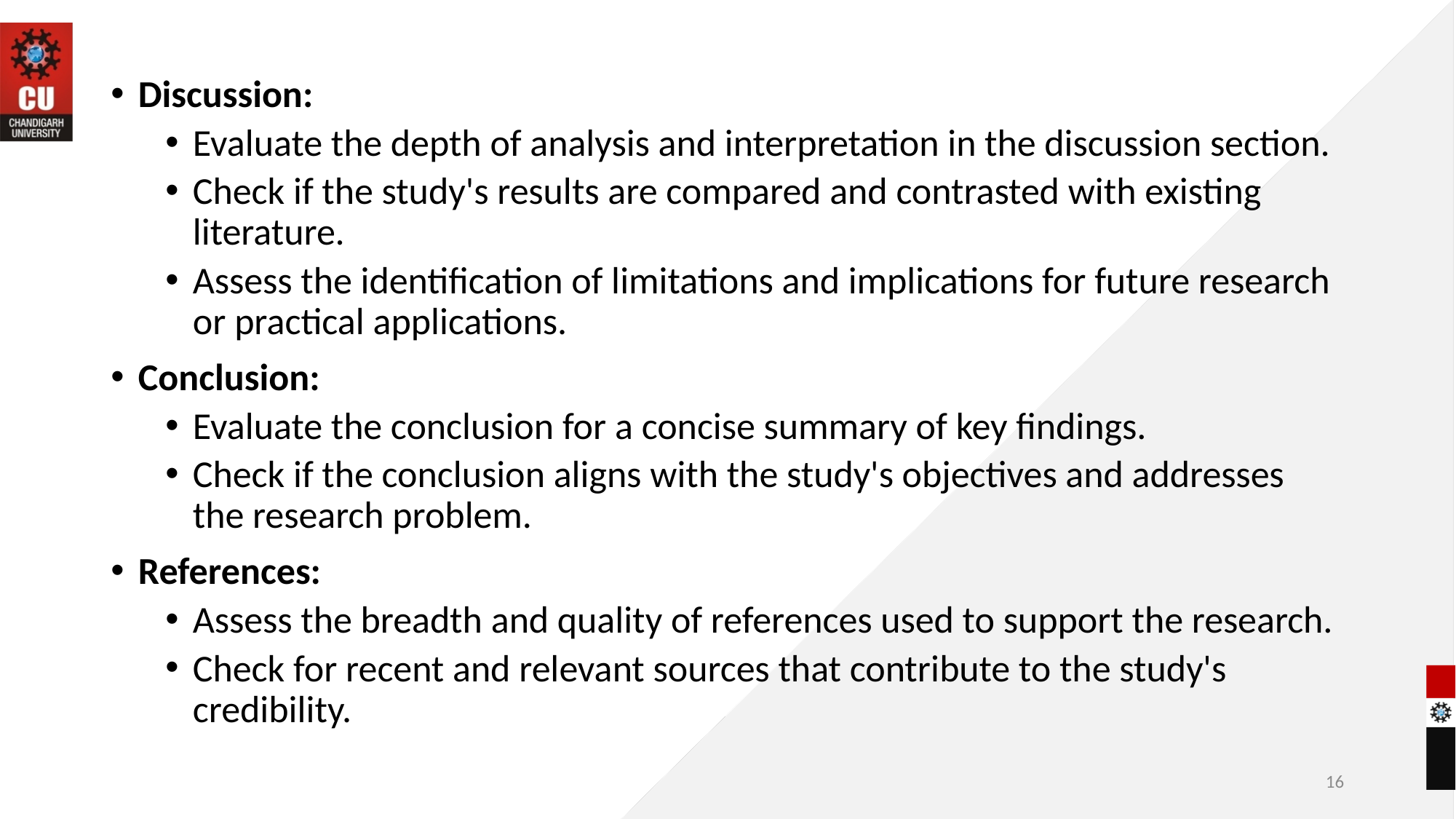

Discussion:
Evaluate the depth of analysis and interpretation in the discussion section.
Check if the study's results are compared and contrasted with existing literature.
Assess the identification of limitations and implications for future research or practical applications.
Conclusion:
Evaluate the conclusion for a concise summary of key findings.
Check if the conclusion aligns with the study's objectives and addresses the research problem.
References:
Assess the breadth and quality of references used to support the research.
Check for recent and relevant sources that contribute to the study's credibility.

16